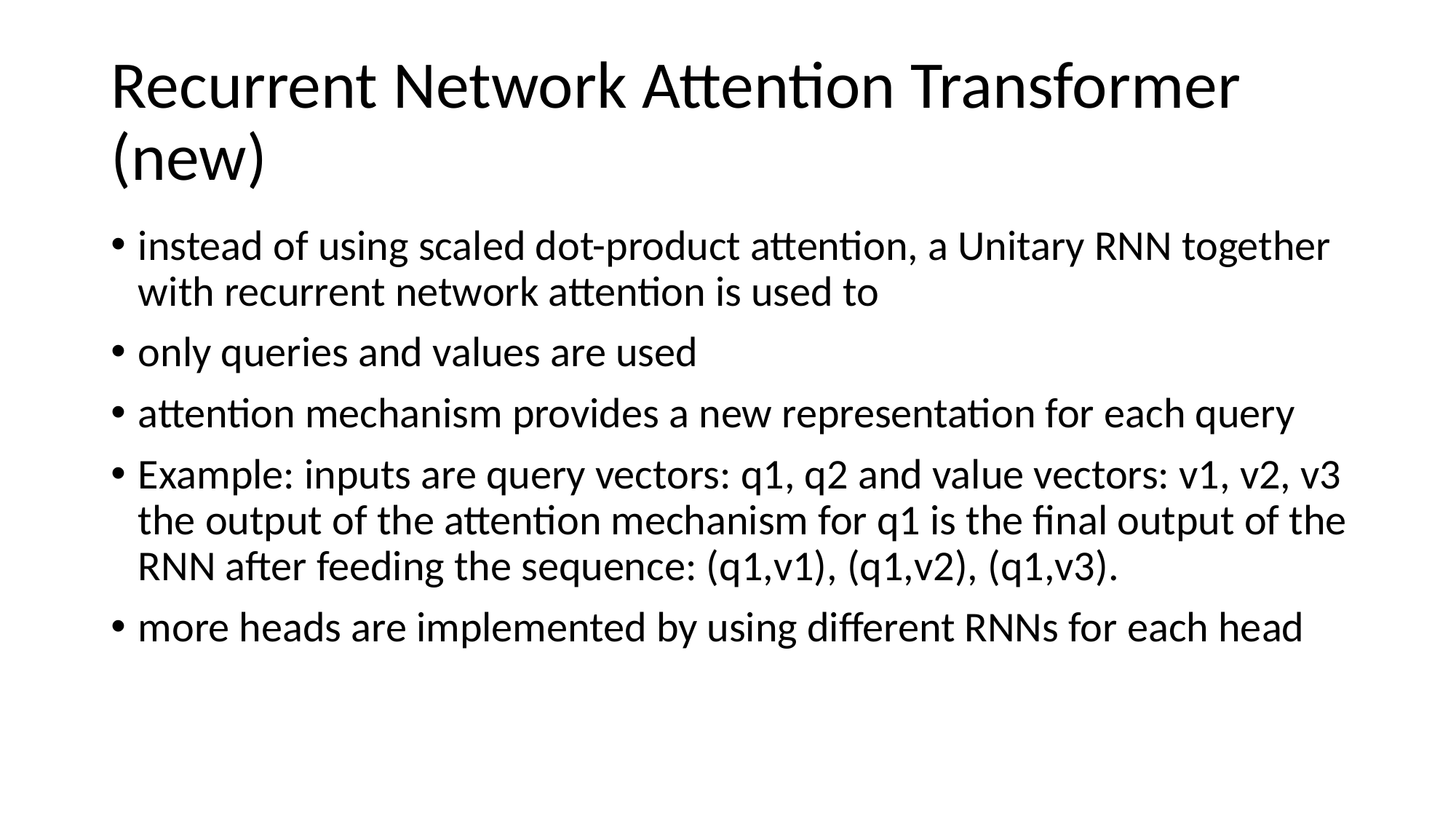

# Recurrent Network Attention Transformer (new)
instead of using scaled dot-product attention, a Unitary RNN together with recurrent network attention is used to
only queries and values are used
attention mechanism provides a new representation for each query
Example: inputs are query vectors: q1, q2 and value vectors: v1, v2, v3
the output of the attention mechanism for q1 is the final output of the RNN after feeding the sequence: (q1,v1), (q1,v2), (q1,v3).
more heads are implemented by using different RNNs for each head